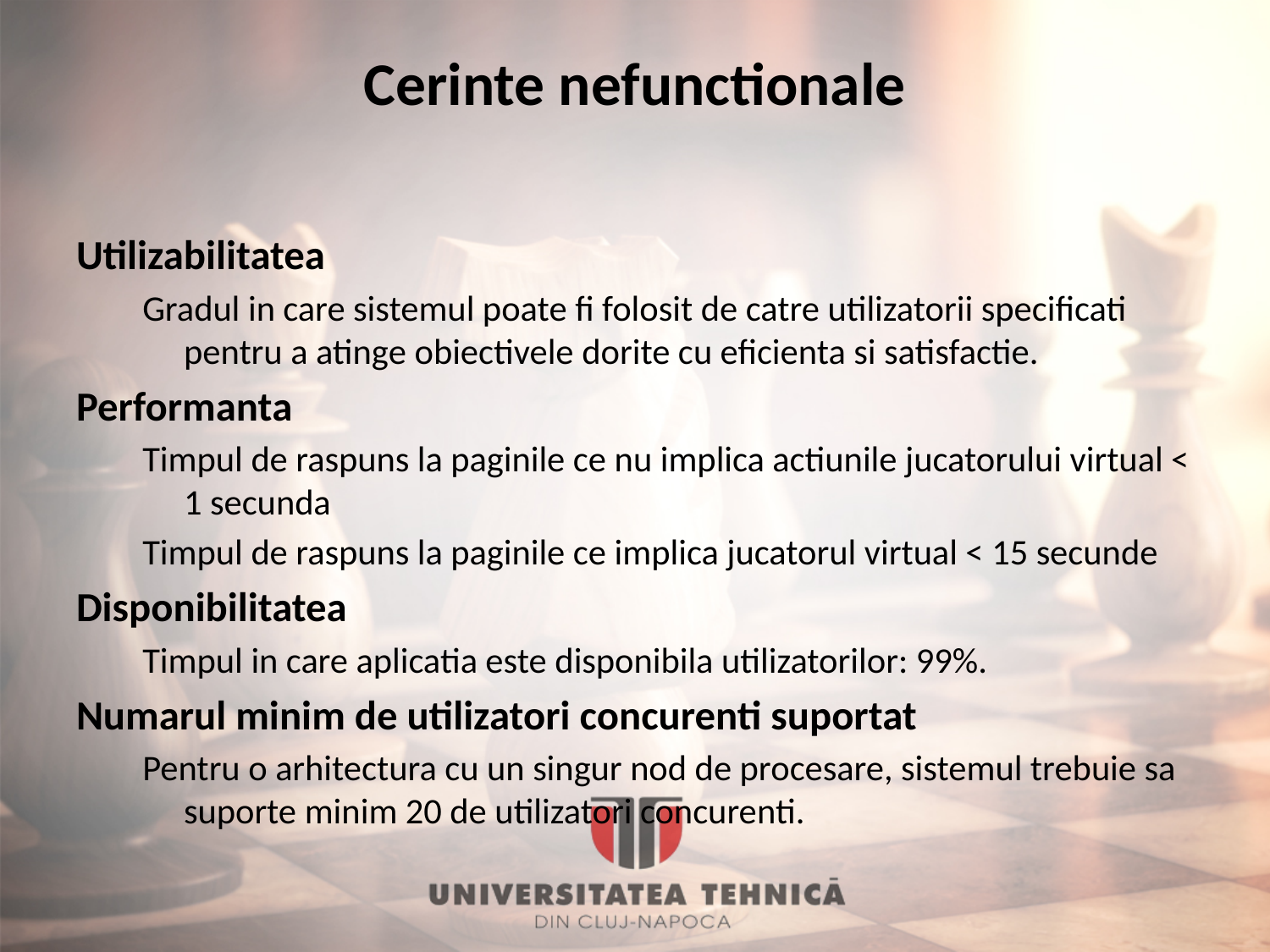

# Cerinte nefunctionale
Utilizabilitatea
Gradul in care sistemul poate fi folosit de catre utilizatorii specificati pentru a atinge obiectivele dorite cu eficienta si satisfactie.
Performanta
Timpul de raspuns la paginile ce nu implica actiunile jucatorului virtual < 1 secunda
Timpul de raspuns la paginile ce implica jucatorul virtual < 15 secunde
Disponibilitatea
Timpul in care aplicatia este disponibila utilizatorilor: 99%.
Numarul minim de utilizatori concurenti suportat
Pentru o arhitectura cu un singur nod de procesare, sistemul trebuie sa suporte minim 20 de utilizatori concurenti.